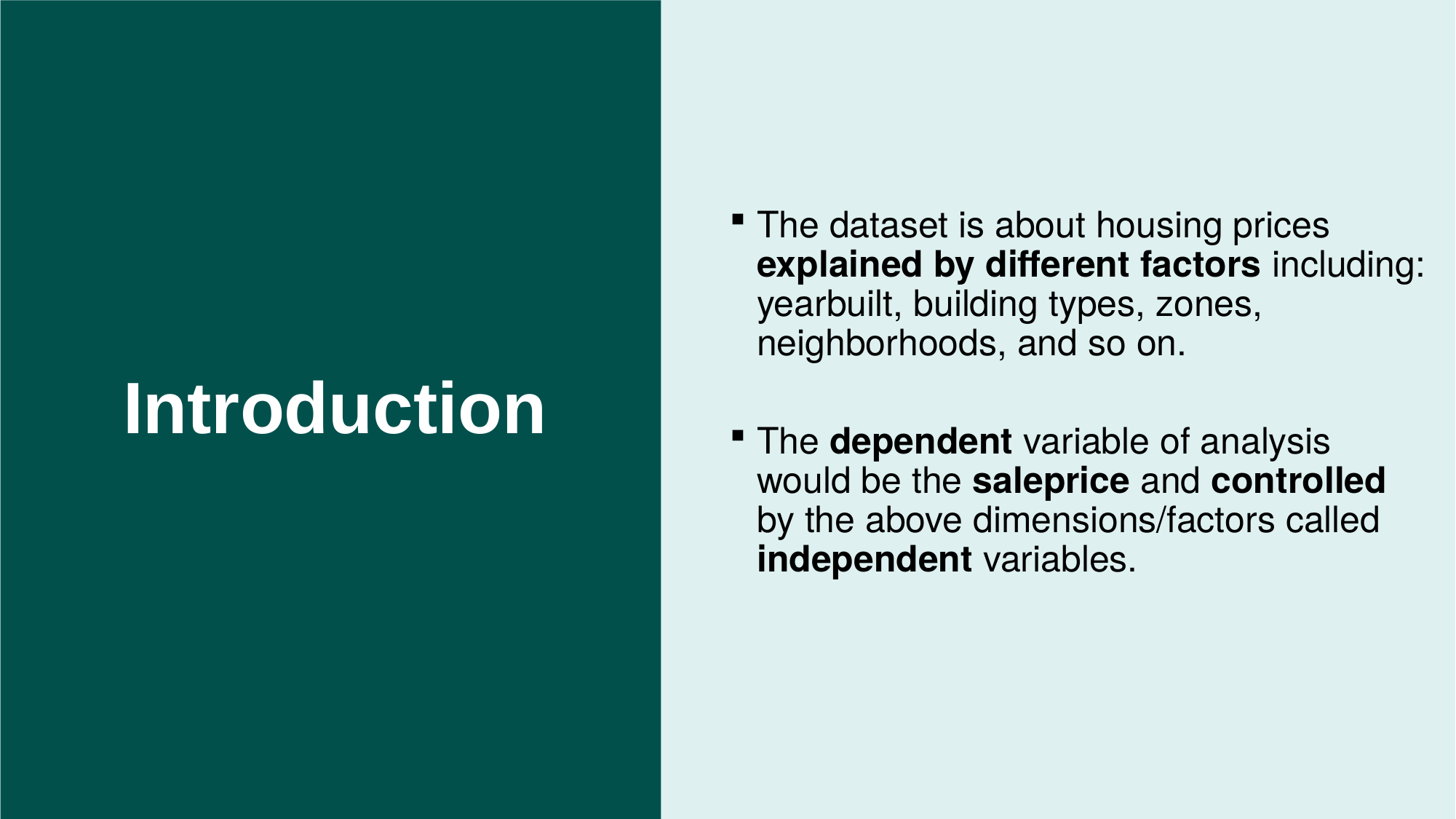

The dataset is about housing prices explained by different factors including:
yearbuilt, building types, zones, neighborhoods, and so on.
The dependent variable of analysis would be the saleprice and controlled by the above dimensions/factors called independent variables.
# Introduction